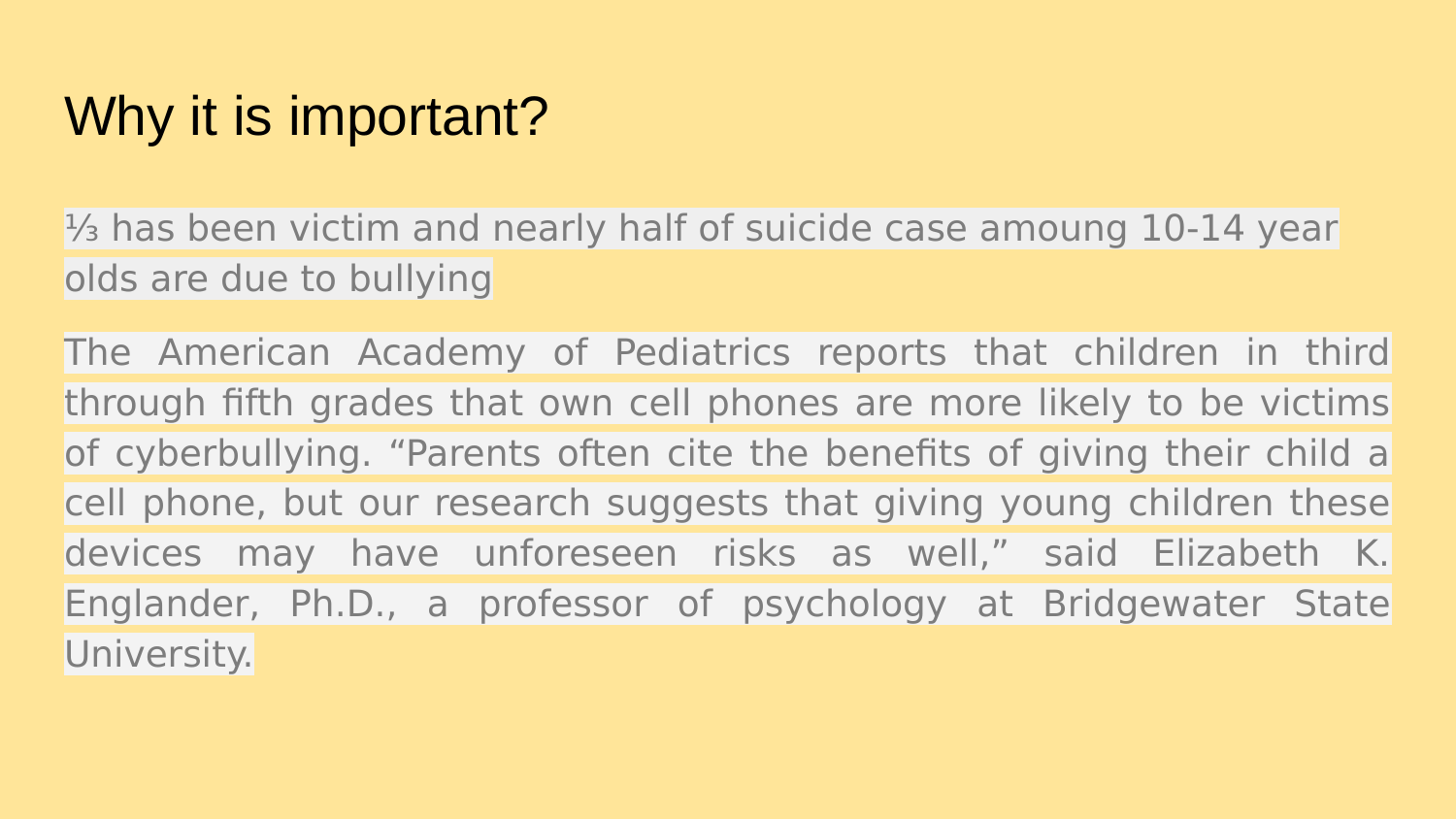

# Why it is important?
⅓ has been victim and nearly half of suicide case amoung 10-14 year olds are due to bullying
The American Academy of Pediatrics reports that children in third through fifth grades that own cell phones are more likely to be victims of cyberbullying. “Parents often cite the benefits of giving their child a cell phone, but our research suggests that giving young children these devices may have unforeseen risks as well,” said Elizabeth K. Englander, Ph.D., a professor of psychology at Bridgewater State University.